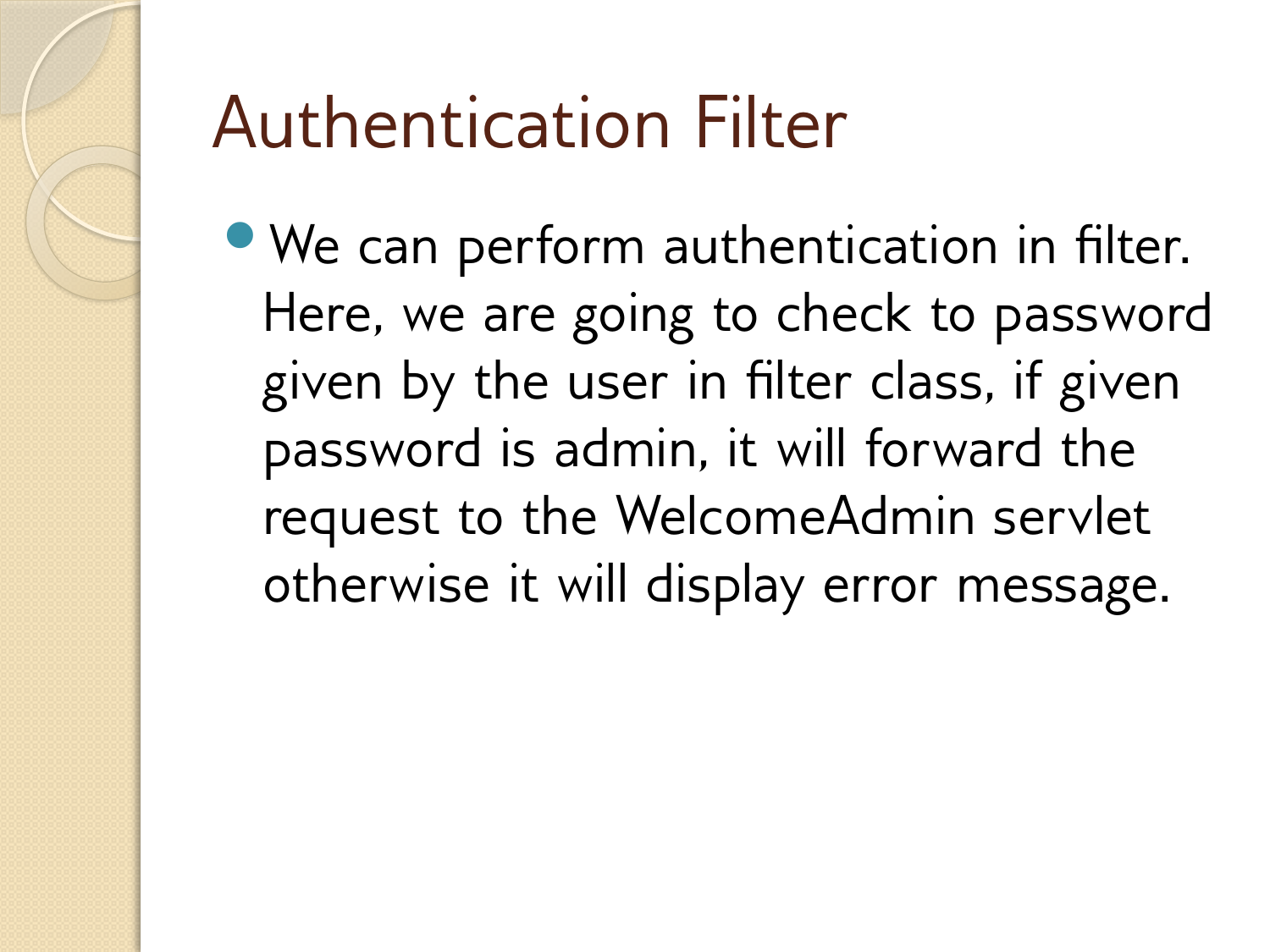

# Authentication Filter
We can perform authentication in filter. Here, we are going to check to password given by the user in filter class, if given password is admin, it will forward the request to the WelcomeAdmin servlet otherwise it will display error message.